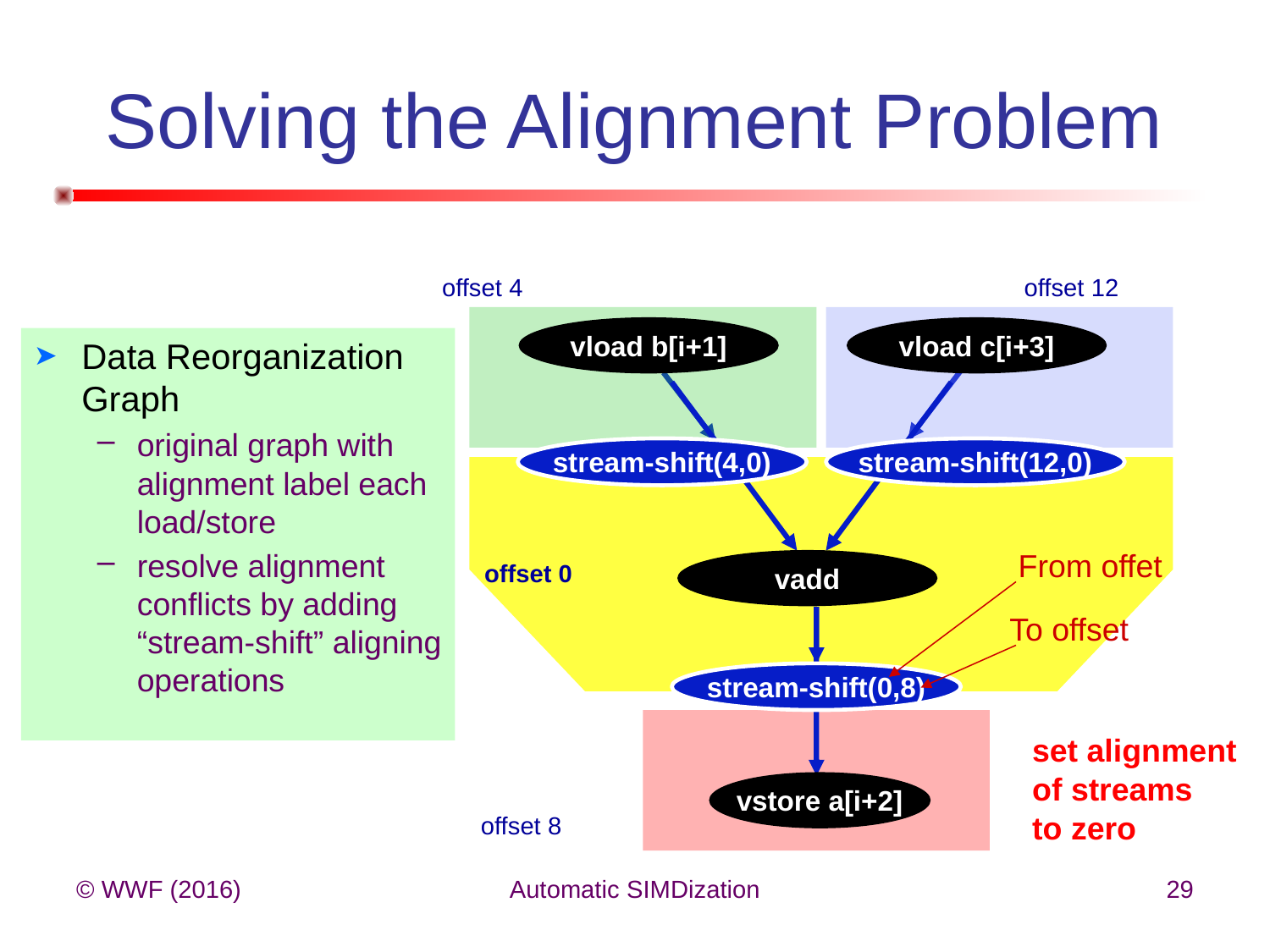

# Solving the Alignment Problem
offset 4
offset 12

vload b[i+1]
vload c[i+3]
Data Reorganization Graph
original graph with alignment label each load/store
resolve alignment conflicts by adding “stream-shift” aligning operations

stream-shift(4,0)
stream-shift(12,0)

From offet

vadd
offset 0
To offset

stream-shift(0,8)

set alignment
of streams
to zero
vstore a[i+2]
offset 8
© WWF (2016)
Automatic SIMDization
29